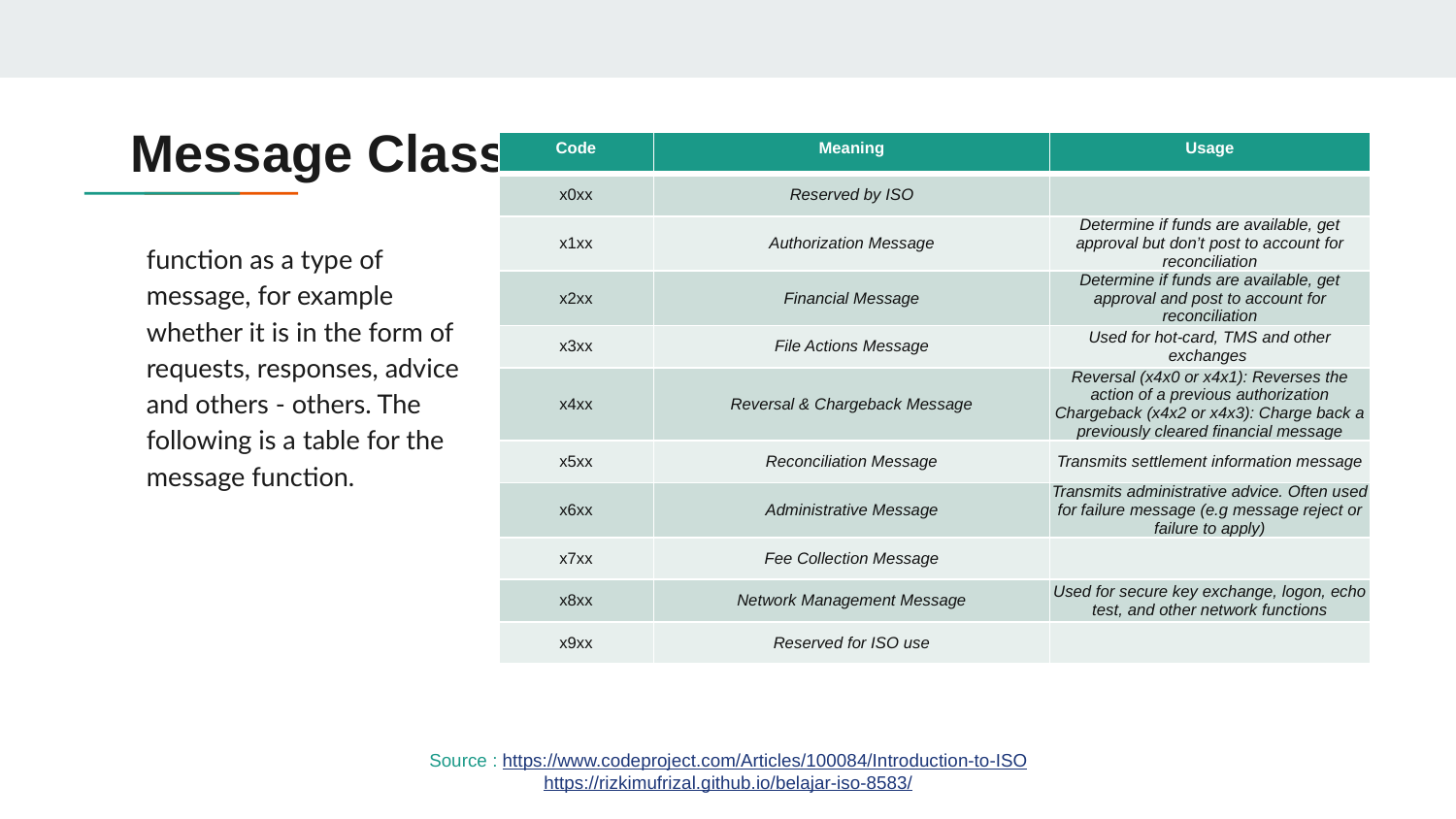

# Message Class
| Code | Meaning | Usage |
| --- | --- | --- |
| x0xx | Reserved by ISO |  |
| x1xx | Authorization Message | Determine if funds are available, get approval but don’t post to account for reconciliation |
| x2xx | Financial Message | Determine if funds are available, get approval and post to account for reconciliation |
| x3xx | File Actions Message | Used for hot-card, TMS and other exchanges |
| x4xx | Reversal & Chargeback Message | Reversal (x4x0 or x4x1): Reverses the action of a previous authorization Chargeback (x4x2 or x4x3): Charge back a previously cleared financial message |
| x5xx | Reconciliation Message | Transmits settlement information message |
| x6xx | Administrative Message | Transmits administrative advice. Often used for failure message (e.g message reject or failure to apply) |
| x7xx | Fee Collection Message |  |
| x8xx | Network Management Message | Used for secure key exchange, logon, echo test, and other network functions |
| x9xx | Reserved for ISO use |  |
function as a type of message, for example whether it is in the form of requests, responses, advice and others - others. The following is a table for the message function.
Source : https://www.codeproject.com/Articles/100084/Introduction-to-ISO
https://rizkimufrizal.github.io/belajar-iso-8583/